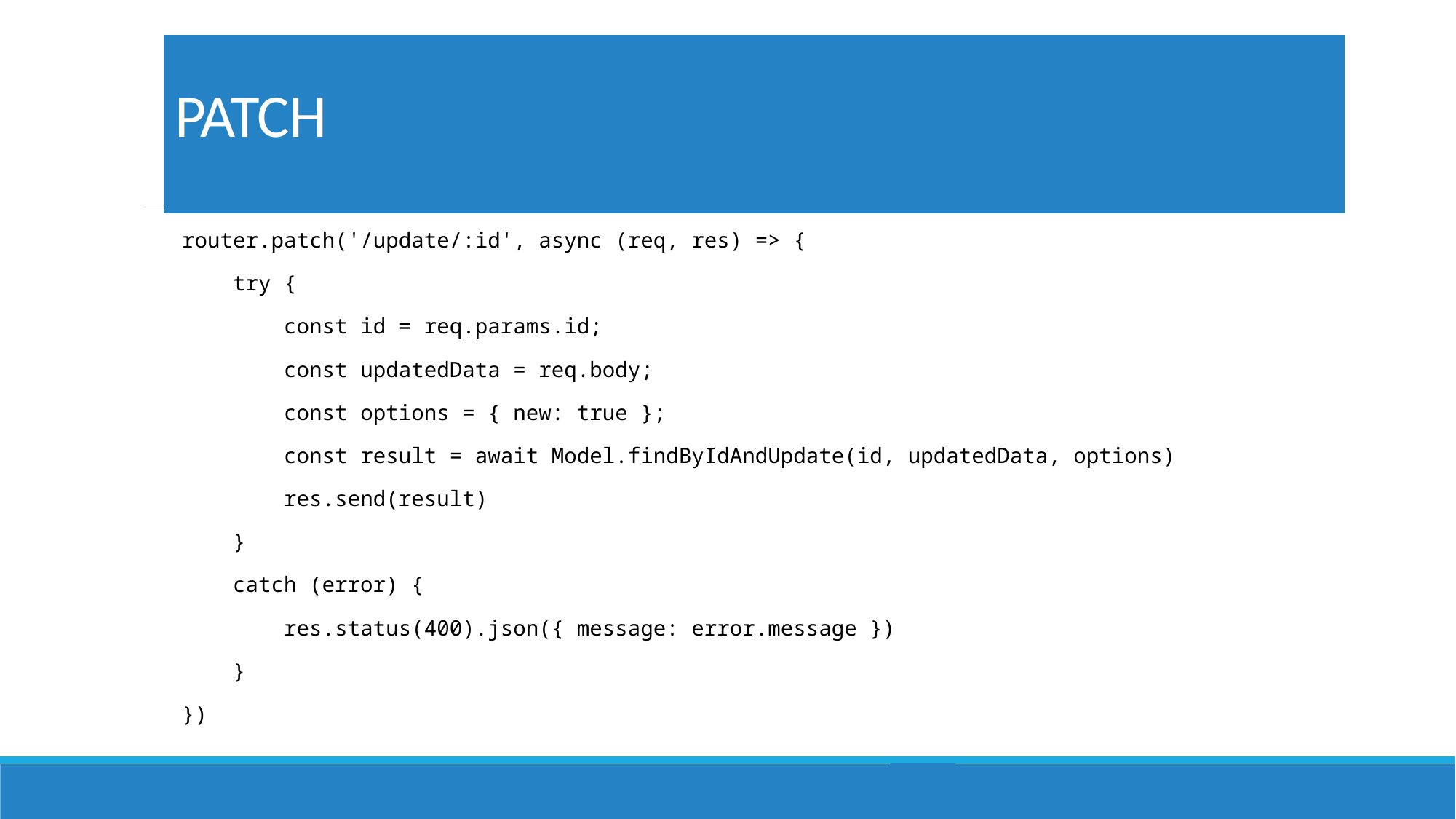

# PATCH
router.patch('/update/:id', async (req, res) => {
    try {
        const id = req.params.id;
        const updatedData = req.body;
        const options = { new: true };
        const result = await Model.findByIdAndUpdate(id, updatedData, options)
        res.send(result)
    }
    catch (error) {
        res.status(400).json({ message: error.message })
    }
})